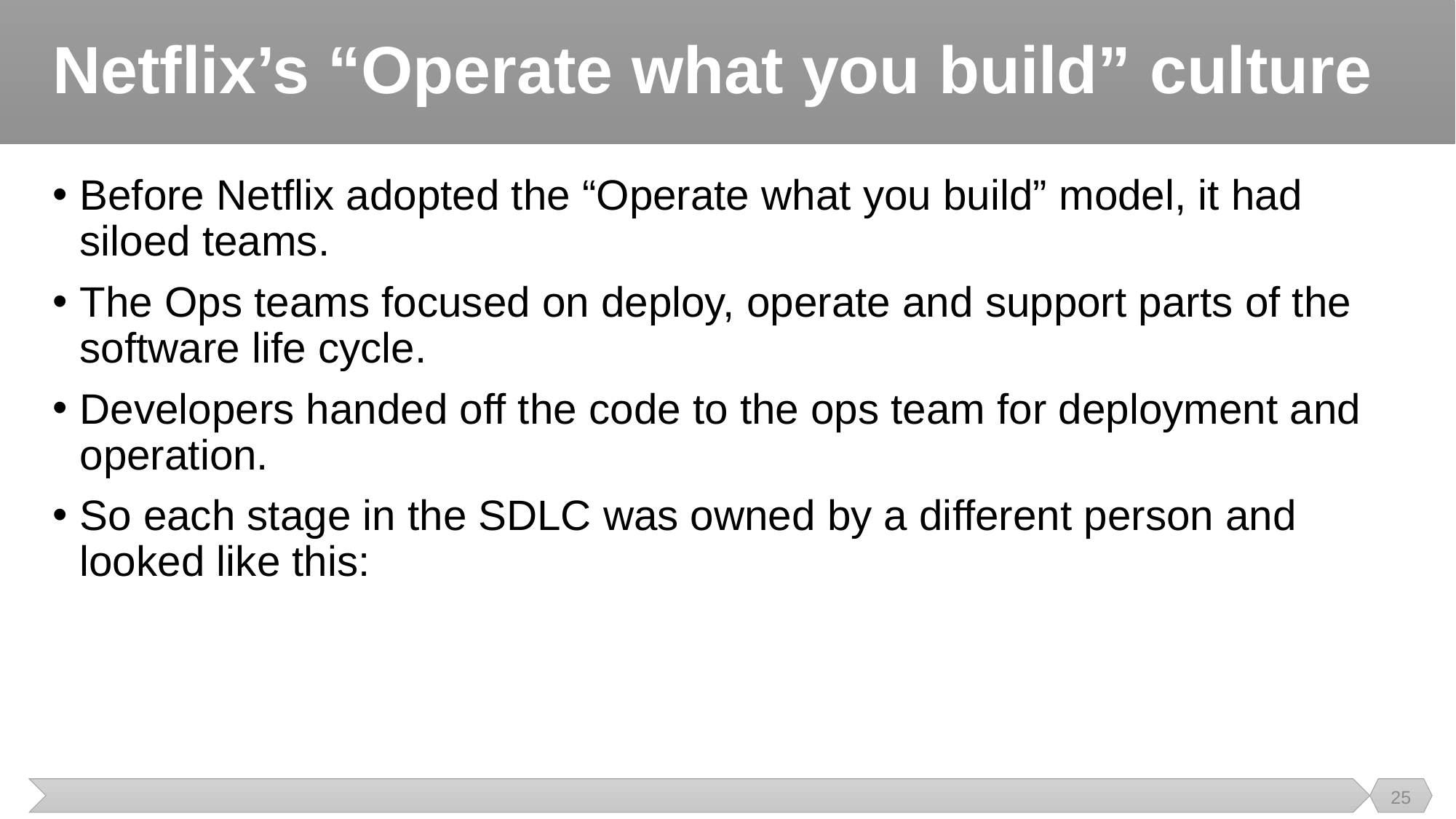

# Netflix’s “Operate what you build” culture
Before Netflix adopted the “Operate what you build” model, it had siloed teams.
The Ops teams focused on deploy, operate and support parts of the software life cycle.
Developers handed off the code to the ops team for deployment and operation.
So each stage in the SDLC was owned by a different person and looked like this:
25